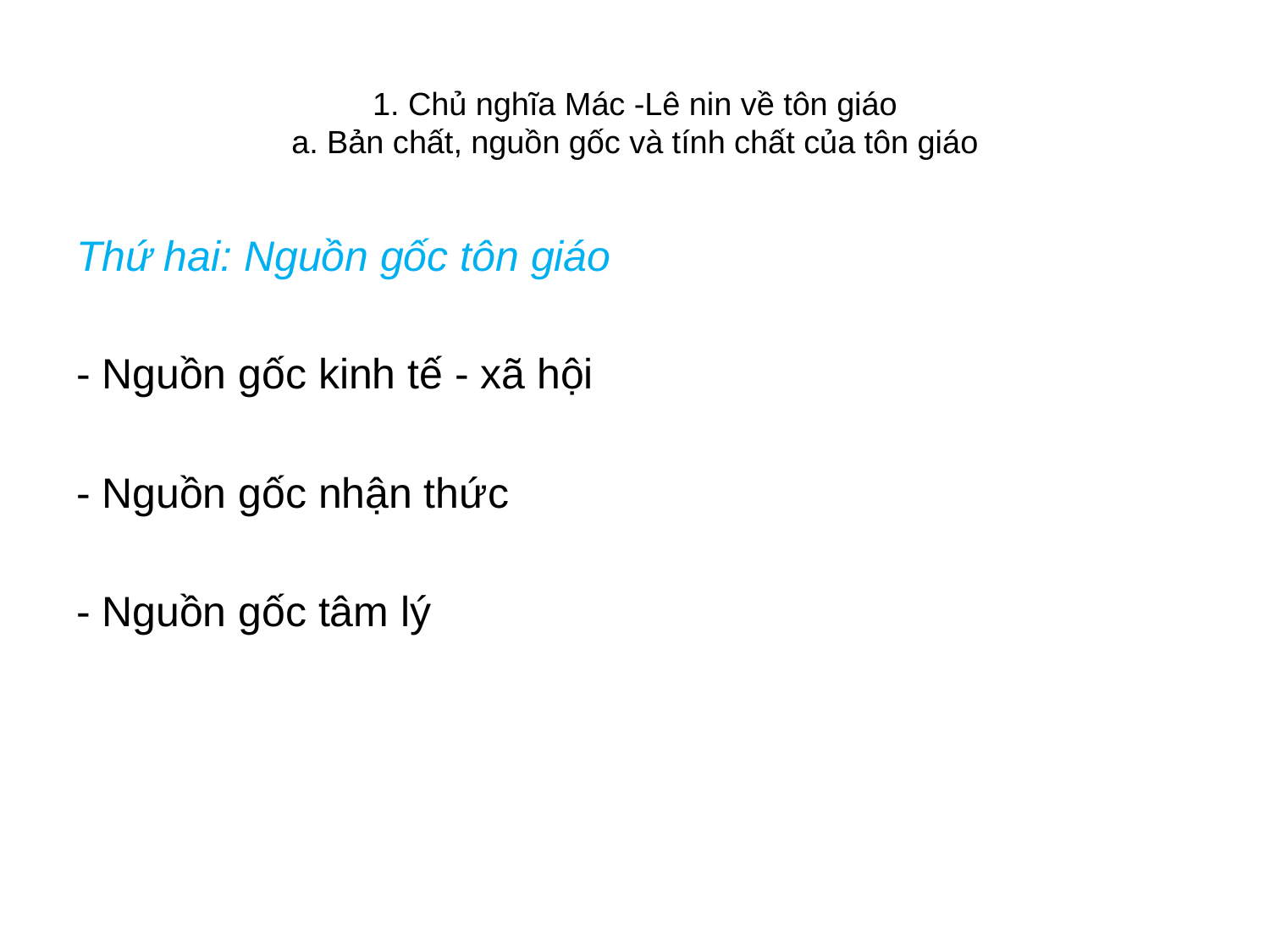

# 1. Chủ nghĩa Mác -Lê nin về tôn giáo a. Bản chất, nguồn gốc và tính chất của tôn giáo
Thứ hai: Nguồn gốc tôn giáo

- Nguồn gốc kinh tế - xã hội

- Nguồn gốc nhận thức

- Nguồn gốc tâm lý